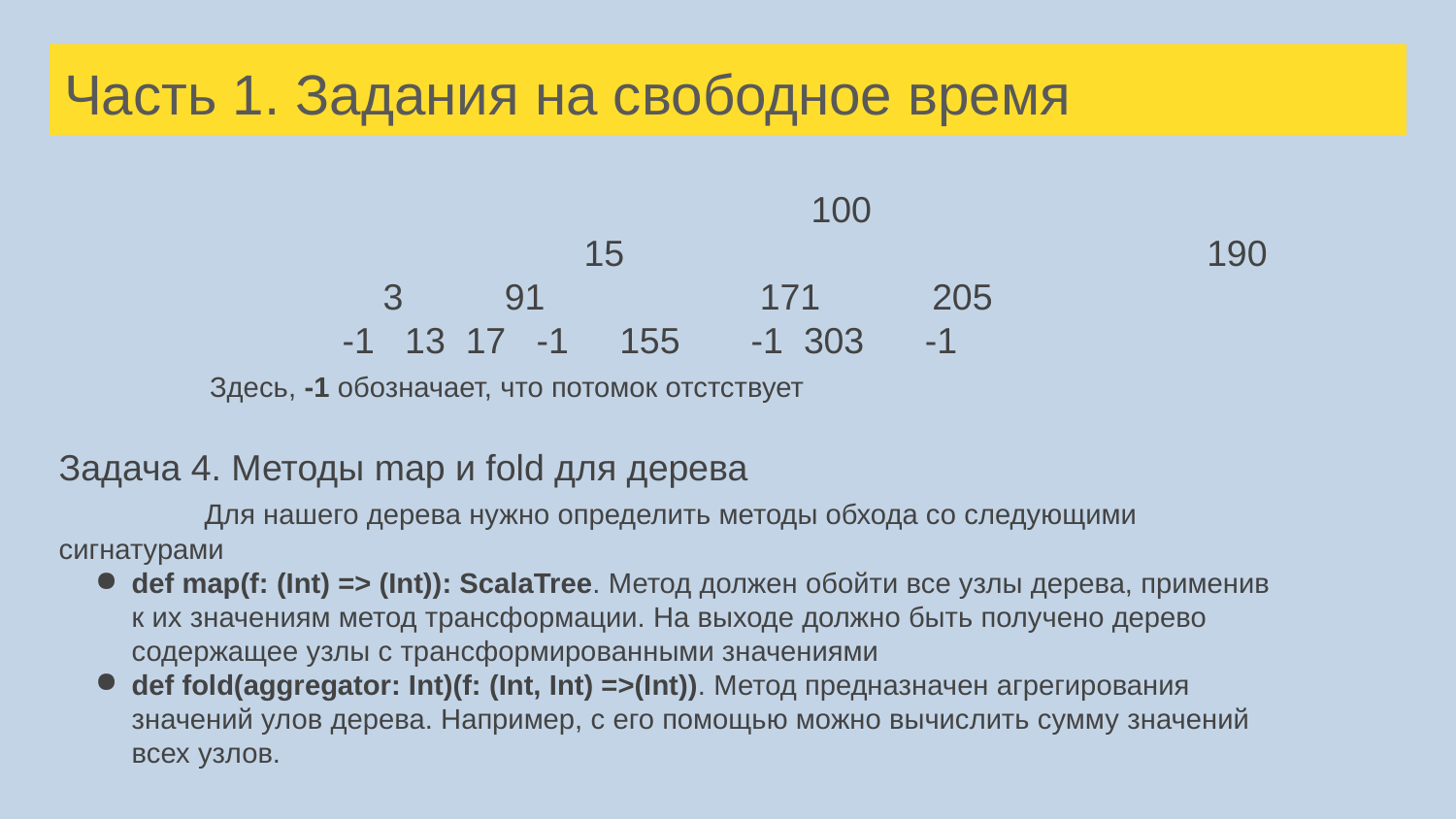

# Часть 1. Задания на свободное время
				         100
			 15		 	 	     190
                 3          91		    171           205
             -1   13  17   -1     155       -1  303      -1
 	Здесь, -1 обозначает, что потомок отстствует
Задача 4. Методы map и fold для дерева
	Для нашего дерева нужно определить методы обхода со следующими сигнатурами
def map(f: (Int) => (Int)): ScalaTree. Метод должен обойти все узлы дерева, применив к их значениям метод трансформации. На выходе должно быть получено дерево содержащее узлы с трансформированными значениями
def fold(aggregator: Int)(f: (Int, Int) =>(Int)). Метод предназначен агрегирования значений улов дерева. Например, с его помощью можно вычислить сумму значений всех узлов.